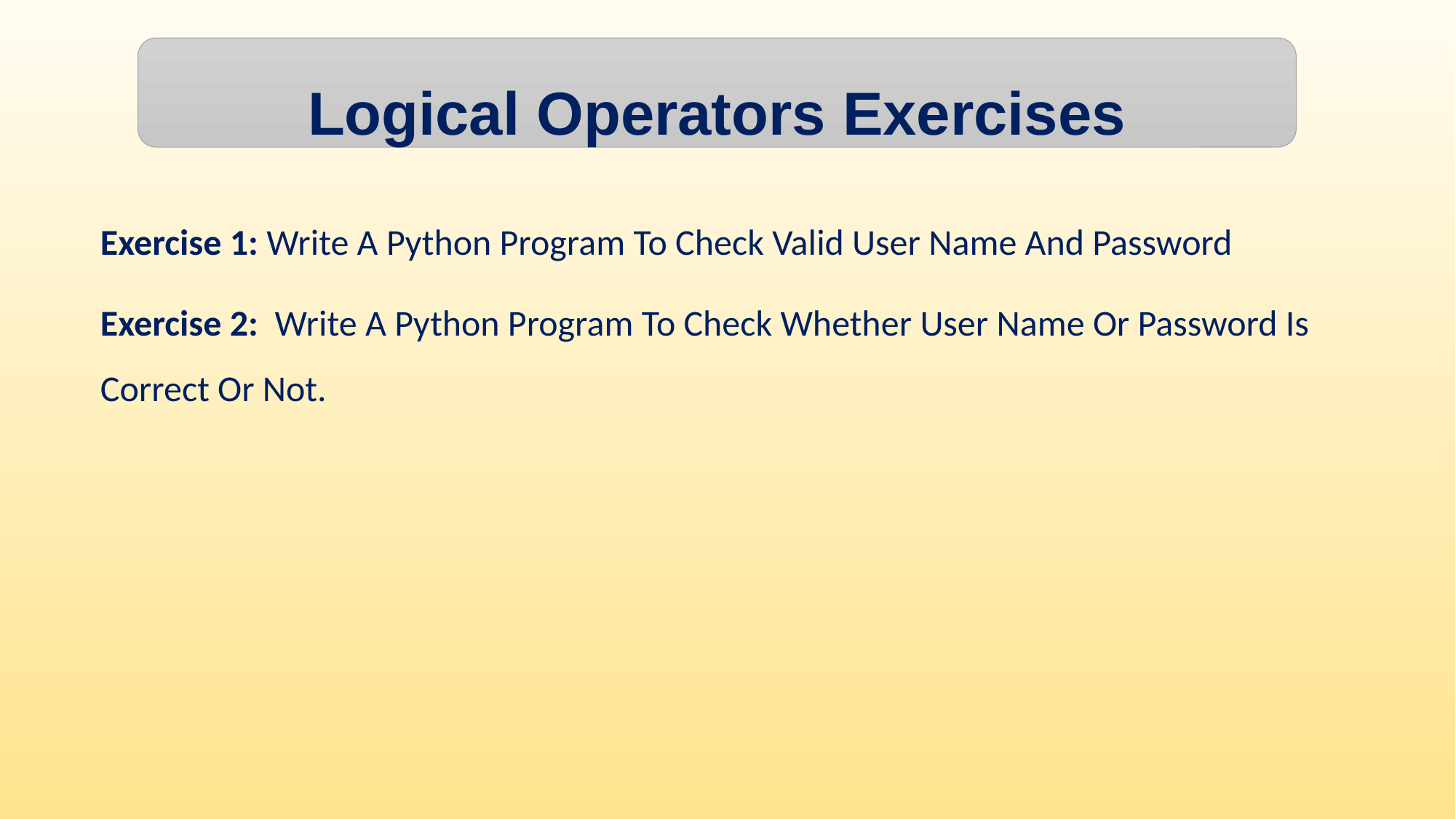

Logical Operators Exercises
Exercise 1: Write A Python Program To Check Valid User Name And Password
Exercise 2:  Write A Python Program To Check Whether User Name Or Password Is Correct Or Not.